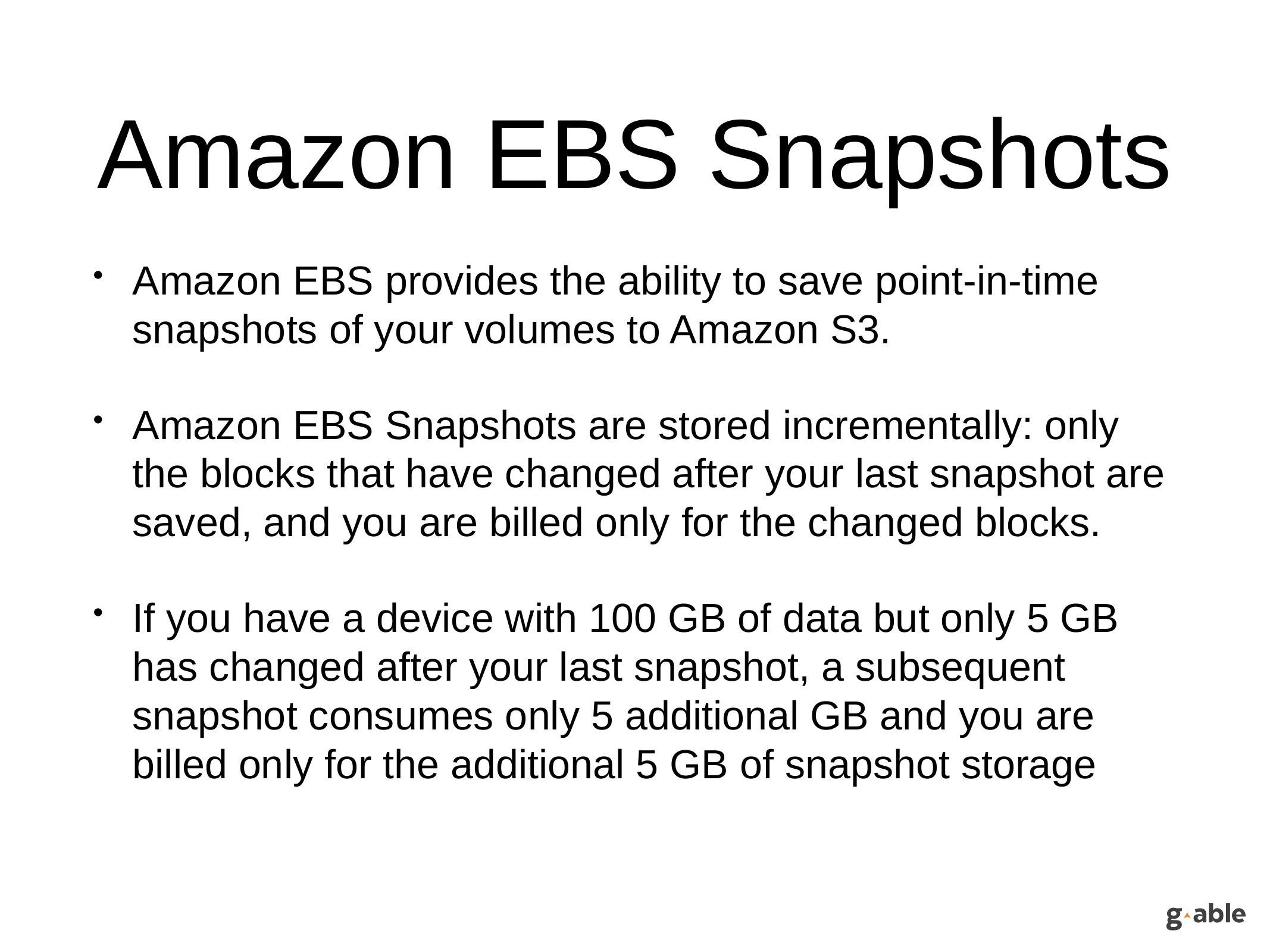

# Amazon EBS Snapshots
Amazon EBS provides the ability to save point-in-time snapshots of your volumes to Amazon S3.
Amazon EBS Snapshots are stored incrementally: only the blocks that have changed after your last snapshot are saved, and you are billed only for the changed blocks.
If you have a device with 100 GB of data but only 5 GB has changed after your last snapshot, a subsequent snapshot consumes only 5 additional GB and you are billed only for the additional 5 GB of snapshot storage
10